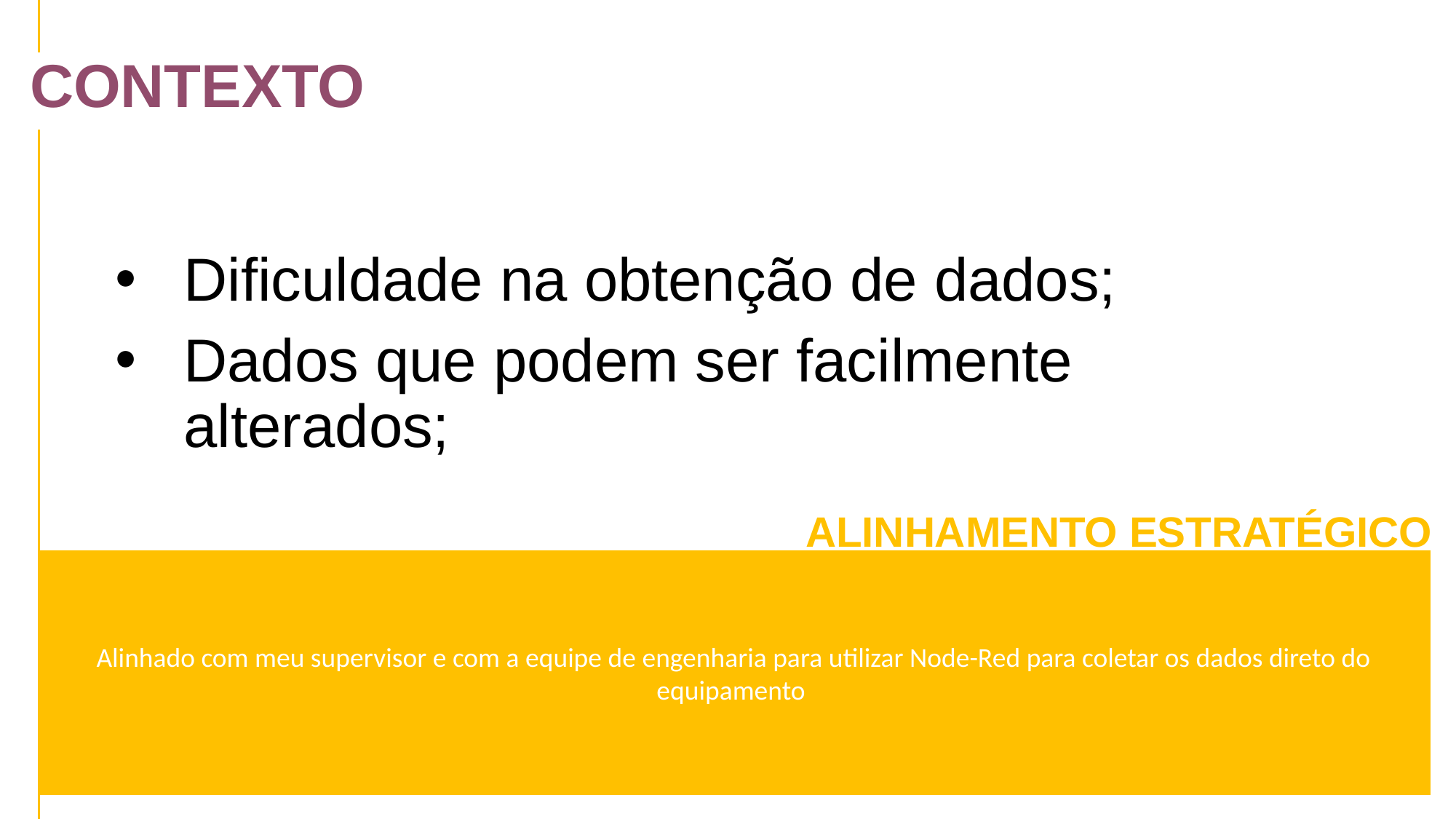

CONTEXTO
Dificuldade na obtenção de dados;
Dados que podem ser facilmente alterados;
ALINHAMENTO ESTRATÉGICO
Alinhado com meu supervisor e com a equipe de engenharia para utilizar Node-Red para coletar os dados direto do equipamento